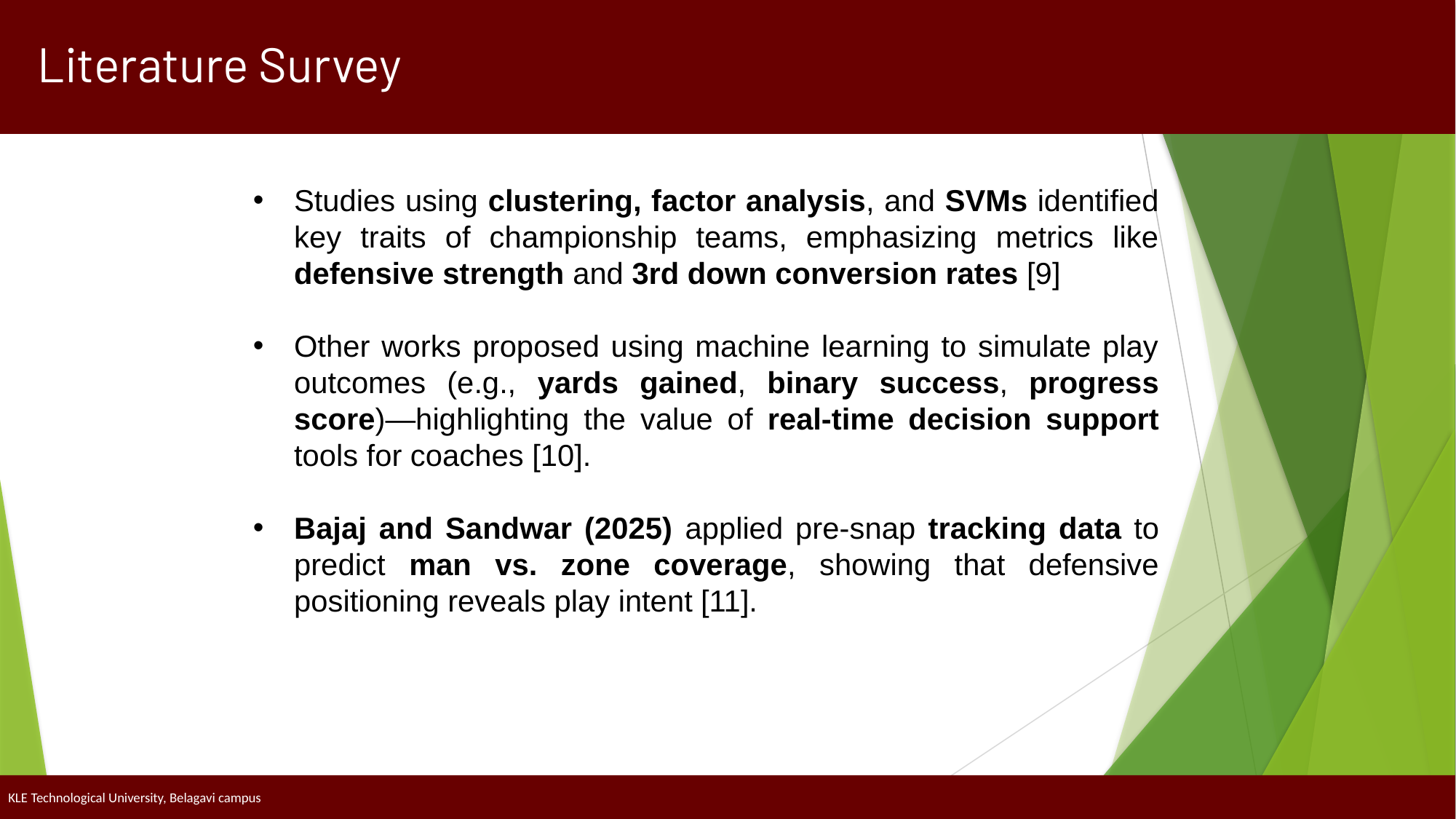

Literature Survey

Studies using clustering, factor analysis, and SVMs identified key traits of championship teams, emphasizing metrics like defensive strength and 3rd down conversion rates [9]

Other works proposed using machine learning to simulate play outcomes (e.g., yards gained, binary success, progress score)—highlighting the value of real-time decision support tools for coaches [10].

Bajaj and Sandwar (2025) applied pre-snap tracking data to predict man vs. zone coverage, showing that defensive positioning reveals play intent [11].
KLE Technological University, Belagavi campus